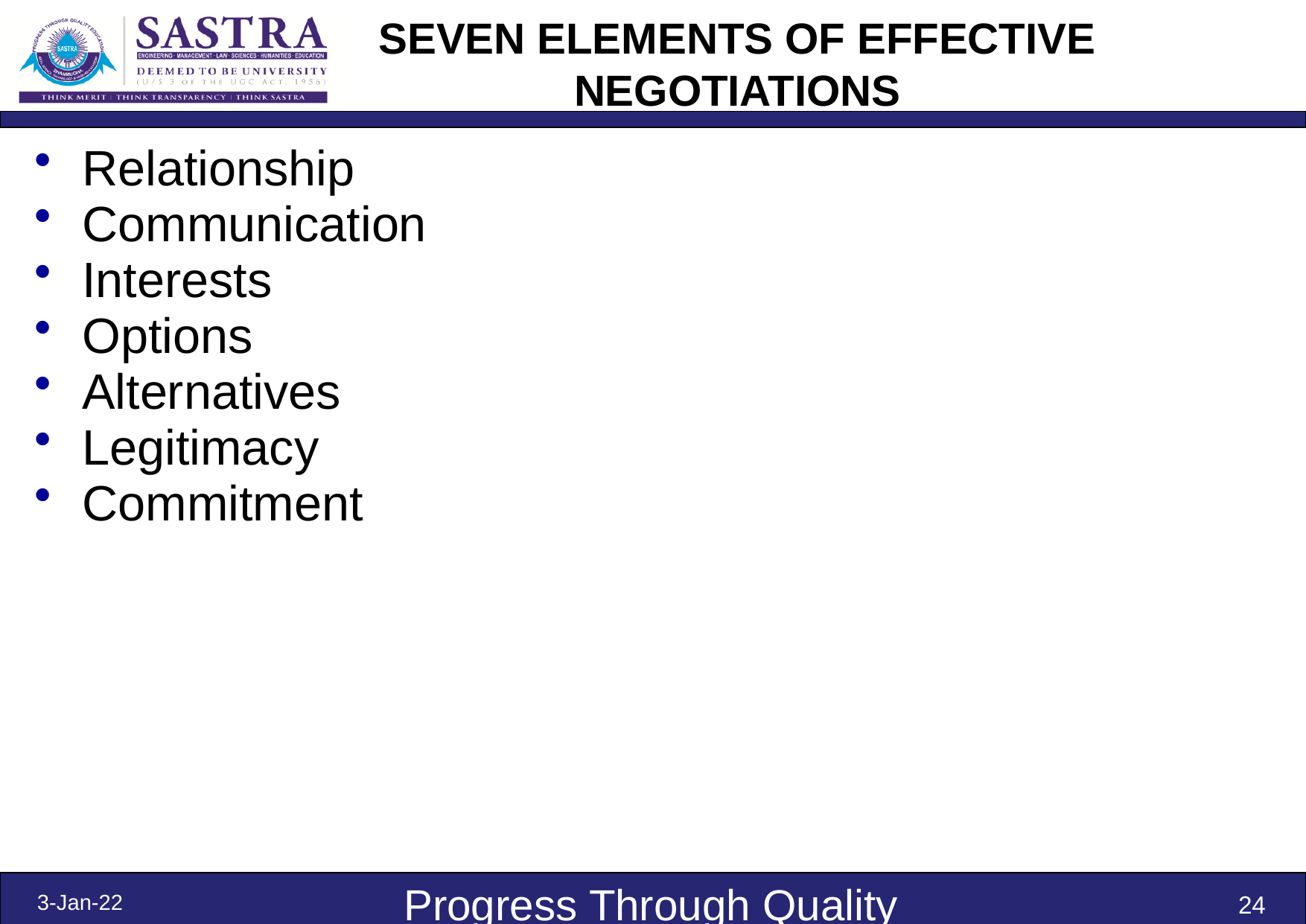

# SEVEN ELEMENTS OF EFFECTIVE NEGOTIATIONS
Relationship
Communication
Interests
Options
Alternatives
Legitimacy
Commitment
3-Jan-22
24